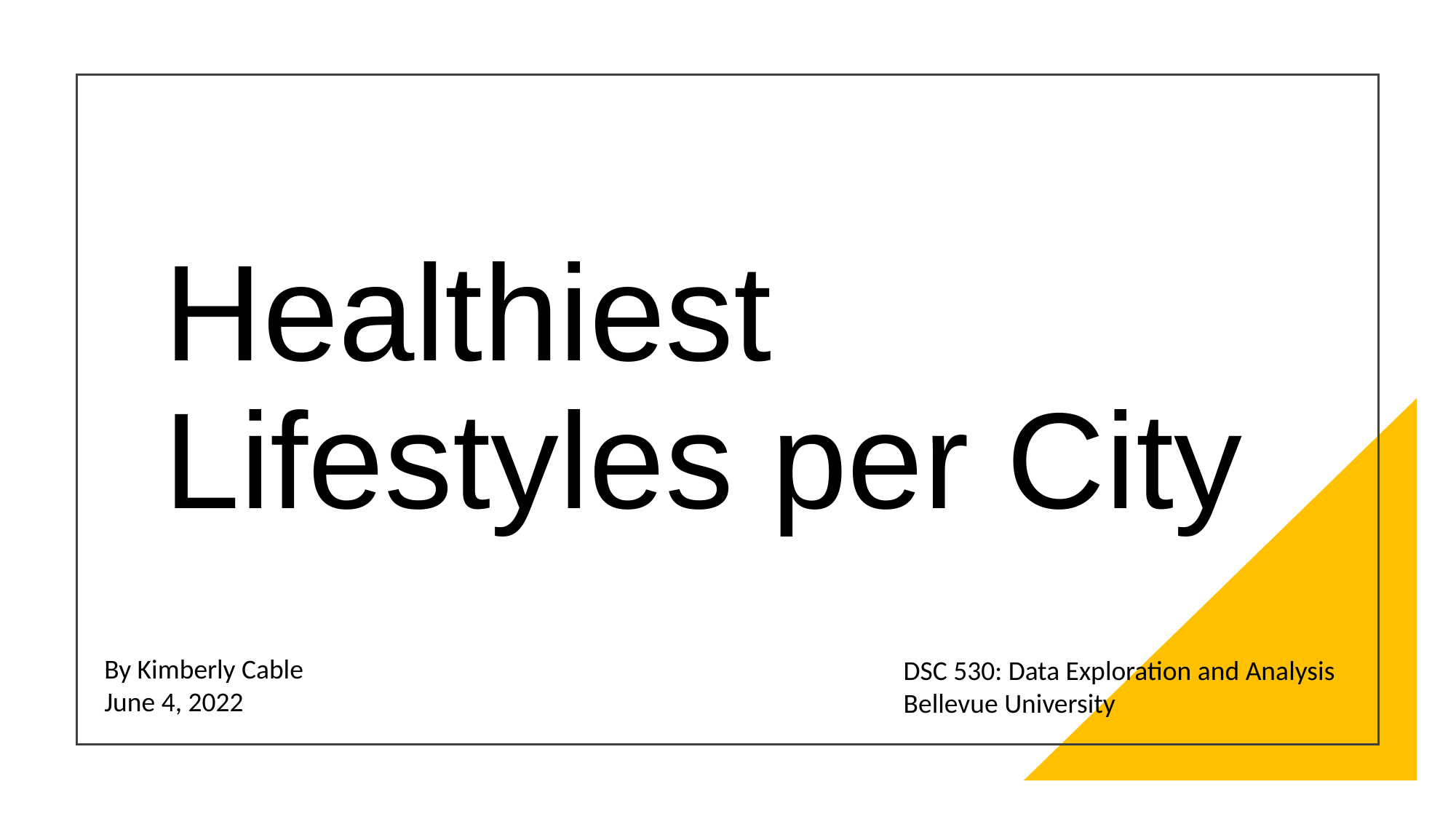

# Healthiest Lifestyles per City

By Kimberly Cable
June 4, 2022
DSC 530: Data Exploration and Analysis
Bellevue University